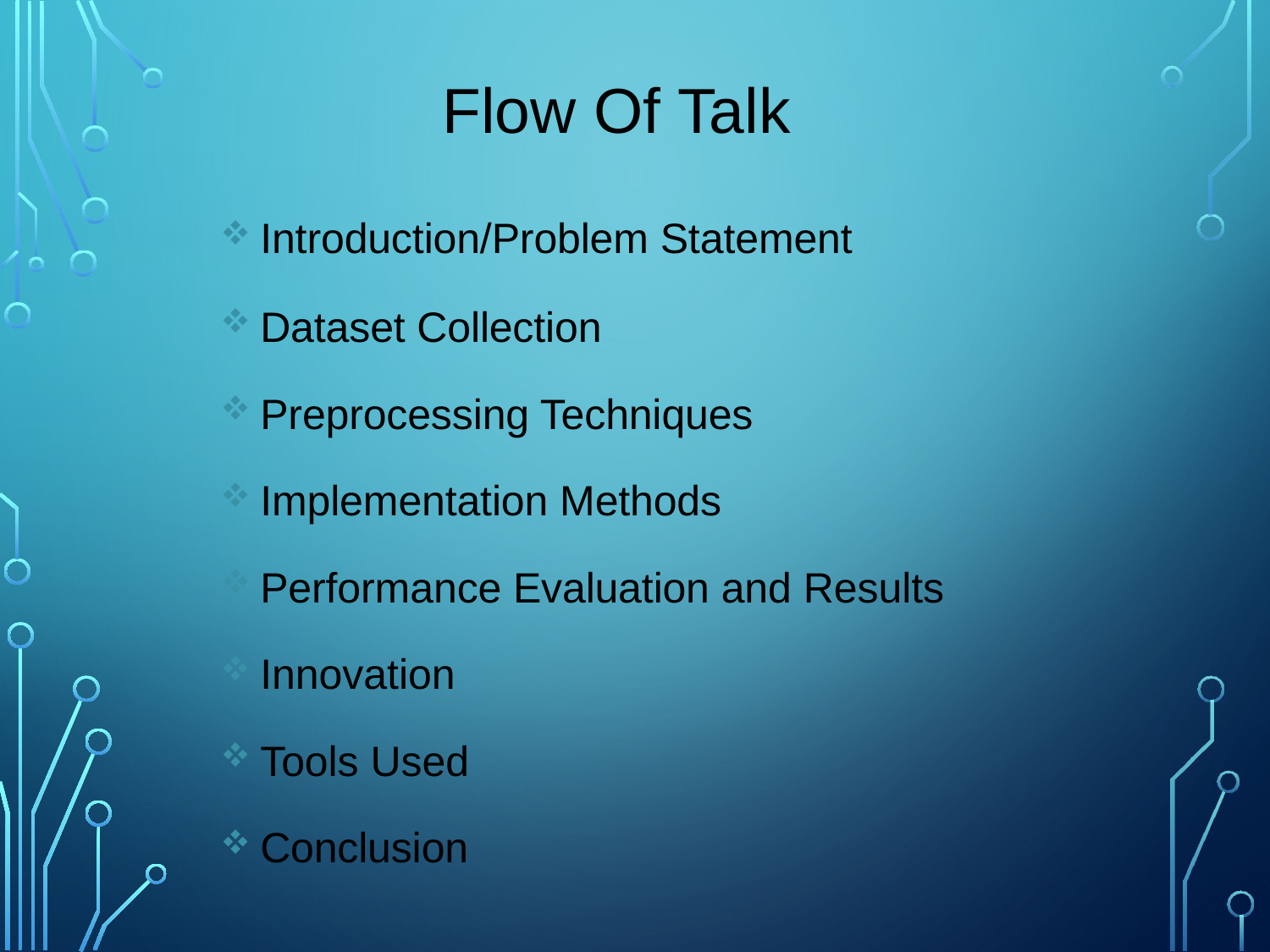

Flow Of Talk
Introduction/Problem Statement
Dataset Collection
Preprocessing Techniques
Implementation Methods
Performance Evaluation and Results
Innovation
Tools Used
Conclusion